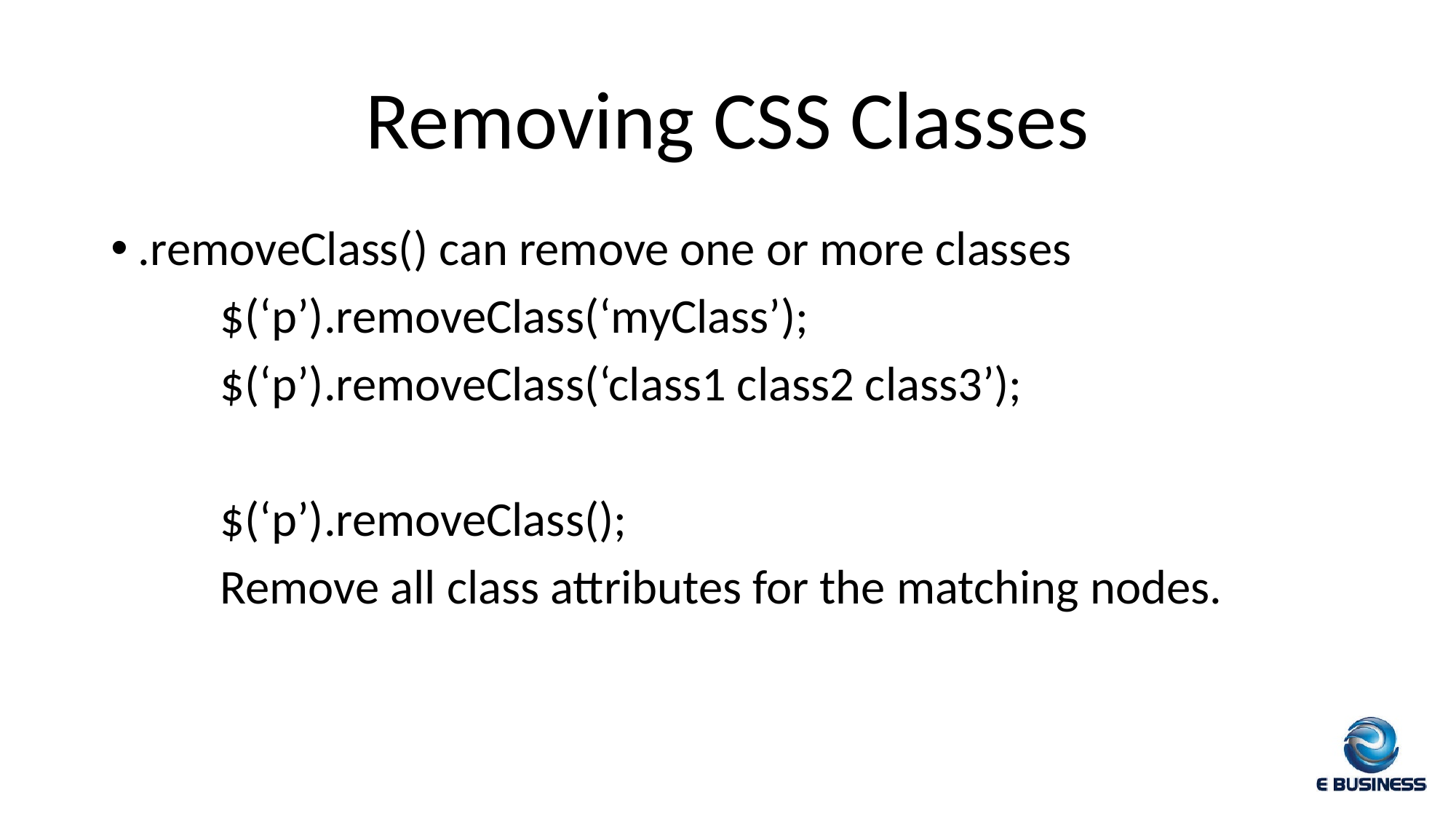

# Removing CSS Classes
.removeClass() can remove one or more classes
	$(‘p’).removeClass(‘myClass’);
	$(‘p’).removeClass(‘class1 class2 class3’);

	$(‘p’).removeClass();
	Remove all class attributes for the matching nodes.